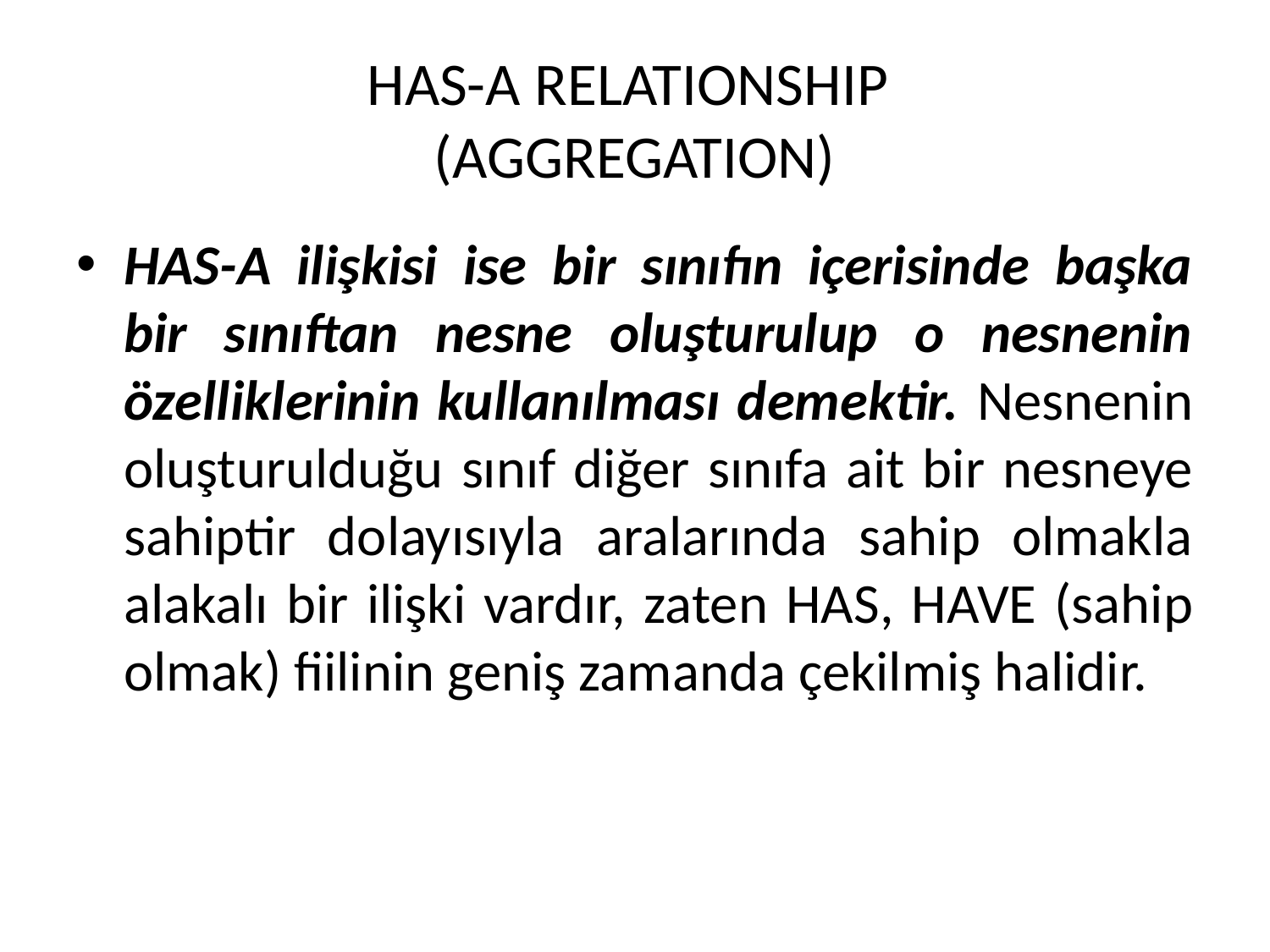

# HAS-A RELATIONSHIP (AGGREGATION)
HAS-A ilişkisi ise bir sınıfın içerisinde başka bir sınıftan nesne oluşturulup o nesnenin özelliklerinin kullanılması demektir. Nesnenin oluşturulduğu sınıf diğer sınıfa ait bir nesneye sahiptir dolayısıyla aralarında sahip olmakla alakalı bir ilişki vardır, zaten HAS, HAVE (sahip olmak) fiilinin geniş zamanda çekilmiş halidir.